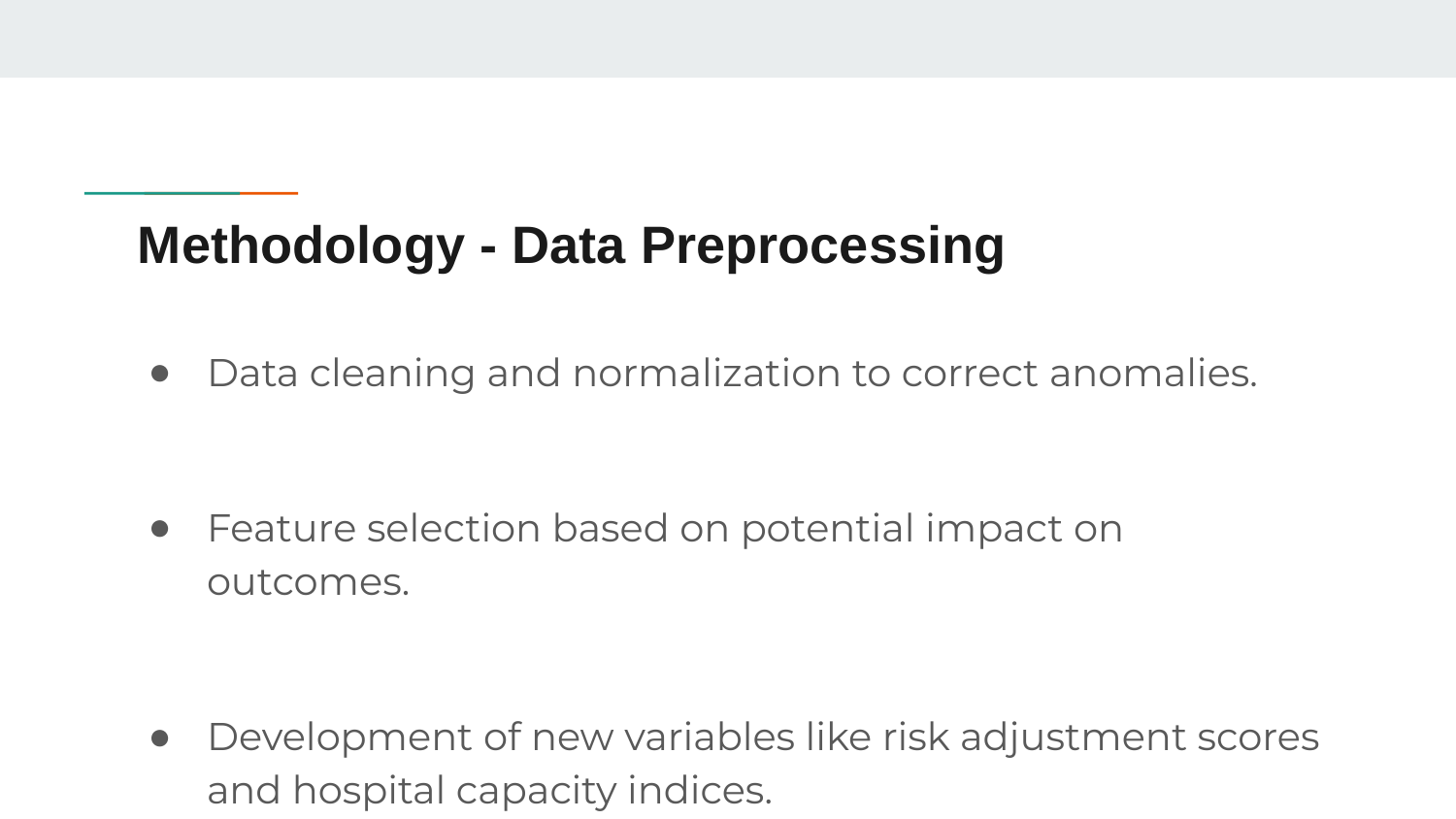

# Methodology - Data Preprocessing
Data cleaning and normalization to correct anomalies.

Feature selection based on potential impact on outcomes.

Development of new variables like risk adjustment scores and hospital capacity indices.